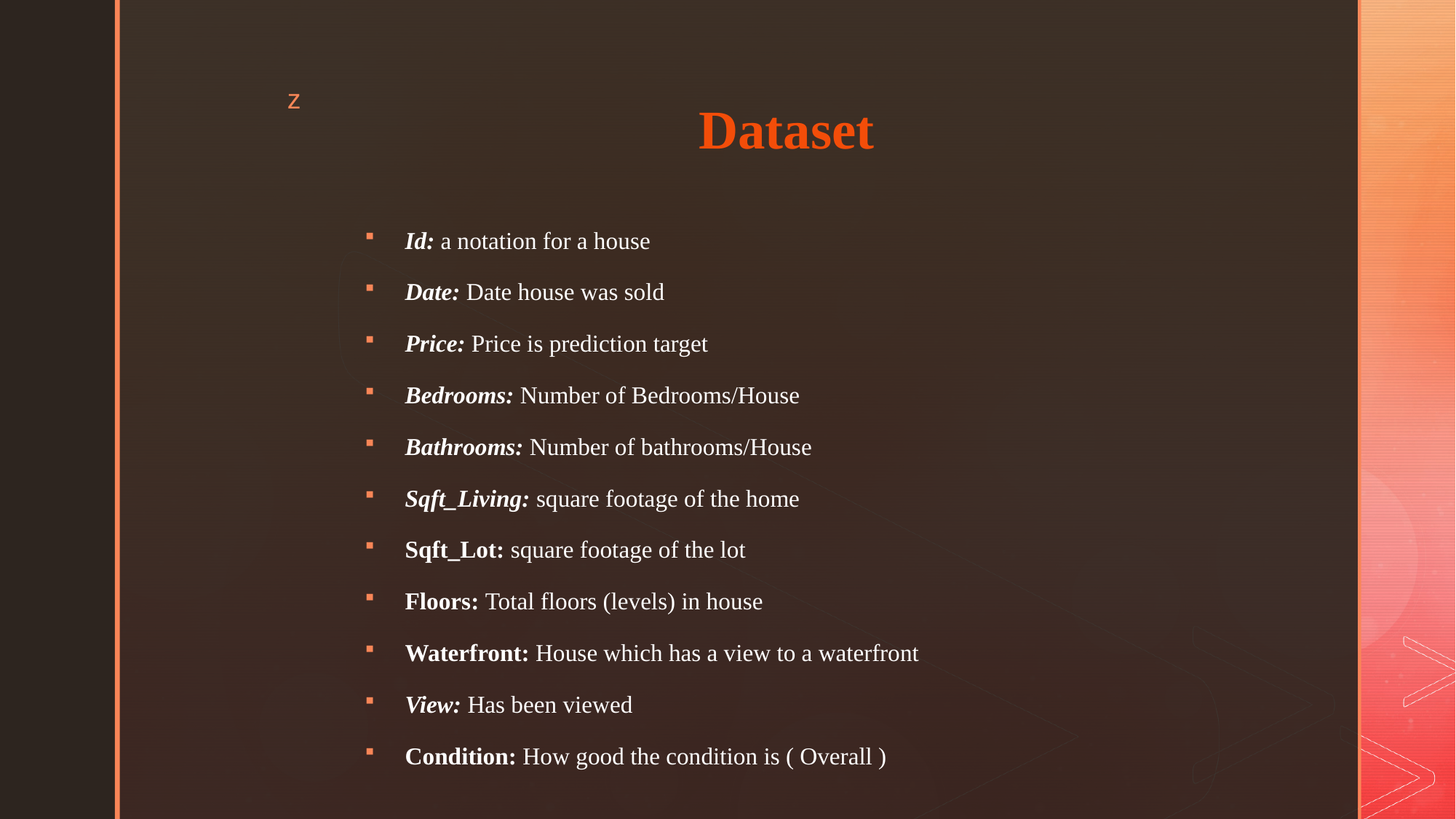

# Dataset
Id: a notation for a house
Date: Date house was sold
Price: Price is prediction target
Bedrooms: Number of Bedrooms/House
Bathrooms: Number of bathrooms/House
Sqft_Living: square footage of the home
Sqft_Lot: square footage of the lot
Floors: Total floors (levels) in house
Waterfront: House which has a view to a waterfront
View: Has been viewed
Condition: How good the condition is ( Overall )